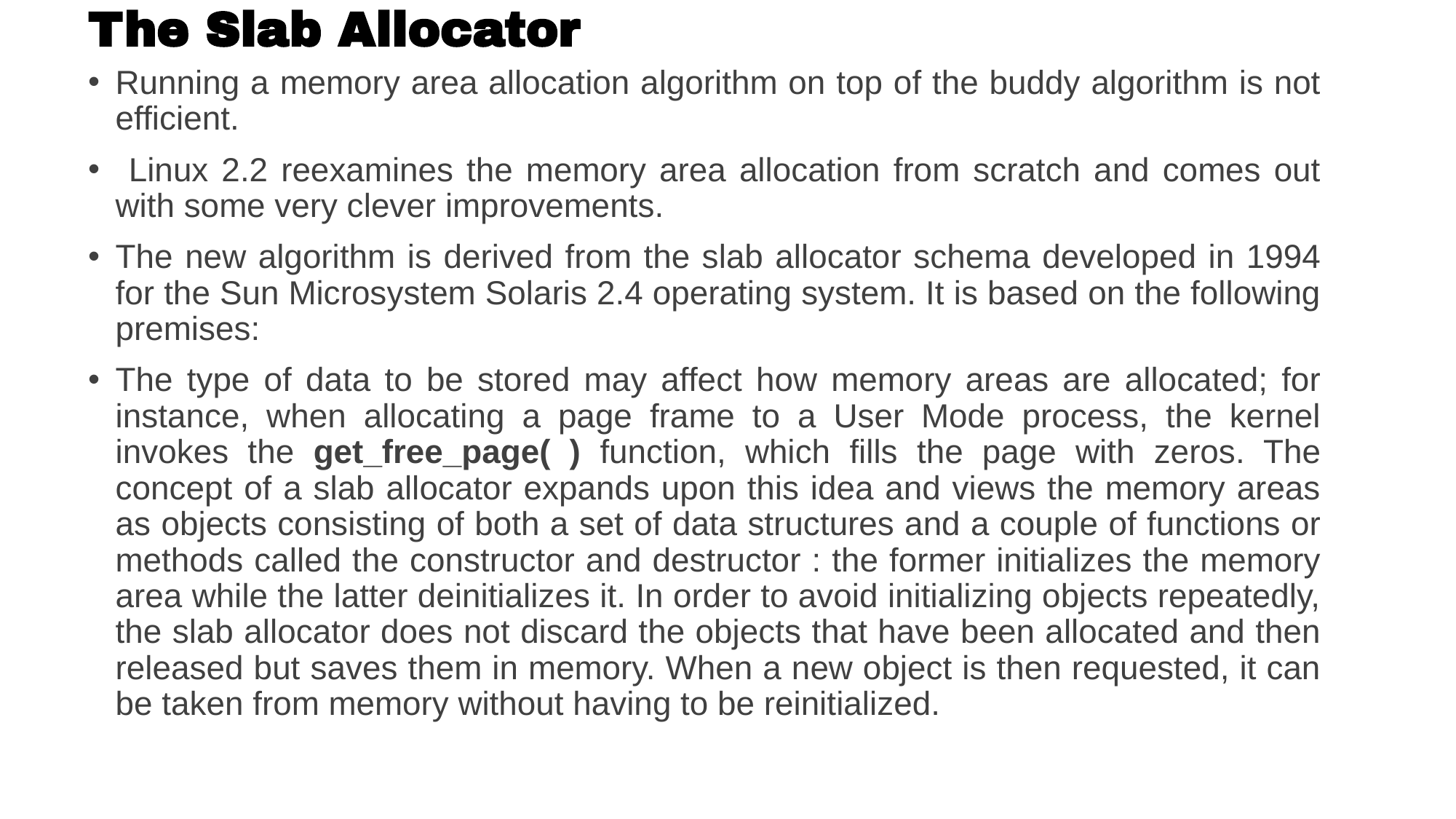

# The Slab Allocator
Running a memory area allocation algorithm on top of the buddy algorithm is not efficient.
 Linux 2.2 reexamines the memory area allocation from scratch and comes out with some very clever improvements.
The new algorithm is derived from the slab allocator schema developed in 1994 for the Sun Microsystem Solaris 2.4 operating system. It is based on the following premises:
The type of data to be stored may affect how memory areas are allocated; for instance, when allocating a page frame to a User Mode process, the kernel invokes the get_free_page( ) function, which fills the page with zeros. The concept of a slab allocator expands upon this idea and views the memory areas as objects consisting of both a set of data structures and a couple of functions or methods called the constructor and destructor : the former initializes the memory area while the latter deinitializes it. In order to avoid initializing objects repeatedly, the slab allocator does not discard the objects that have been allocated and then released but saves them in memory. When a new object is then requested, it can be taken from memory without having to be reinitialized.